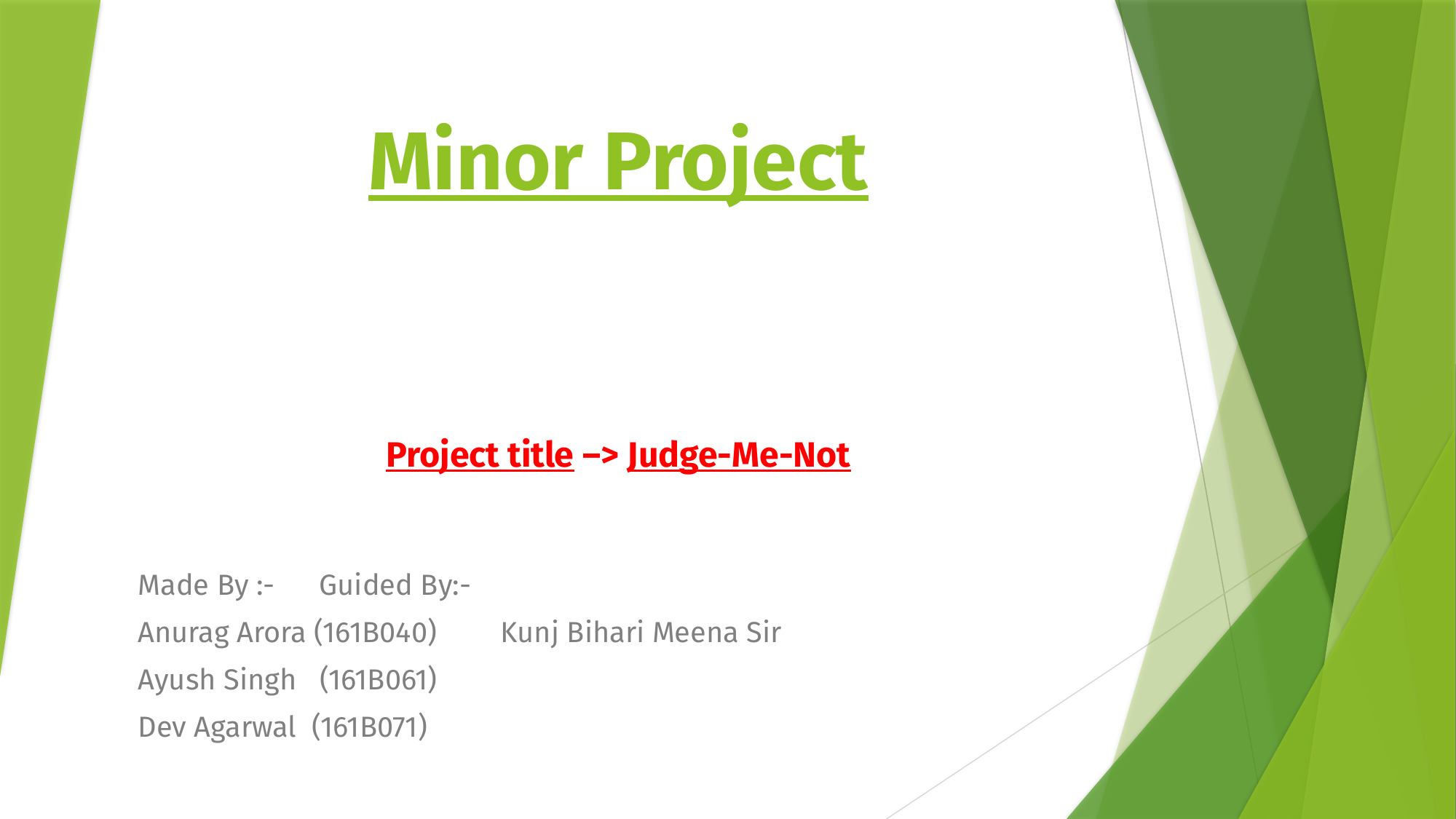

# Minor Project
Project title –> Judge-Me-Not

Made By :-									Guided By:-
Anurag Arora (161B040)					Kunj Bihari Meena Sir
Ayush Singh   (161B061)
Dev Agarwal  (161B071)